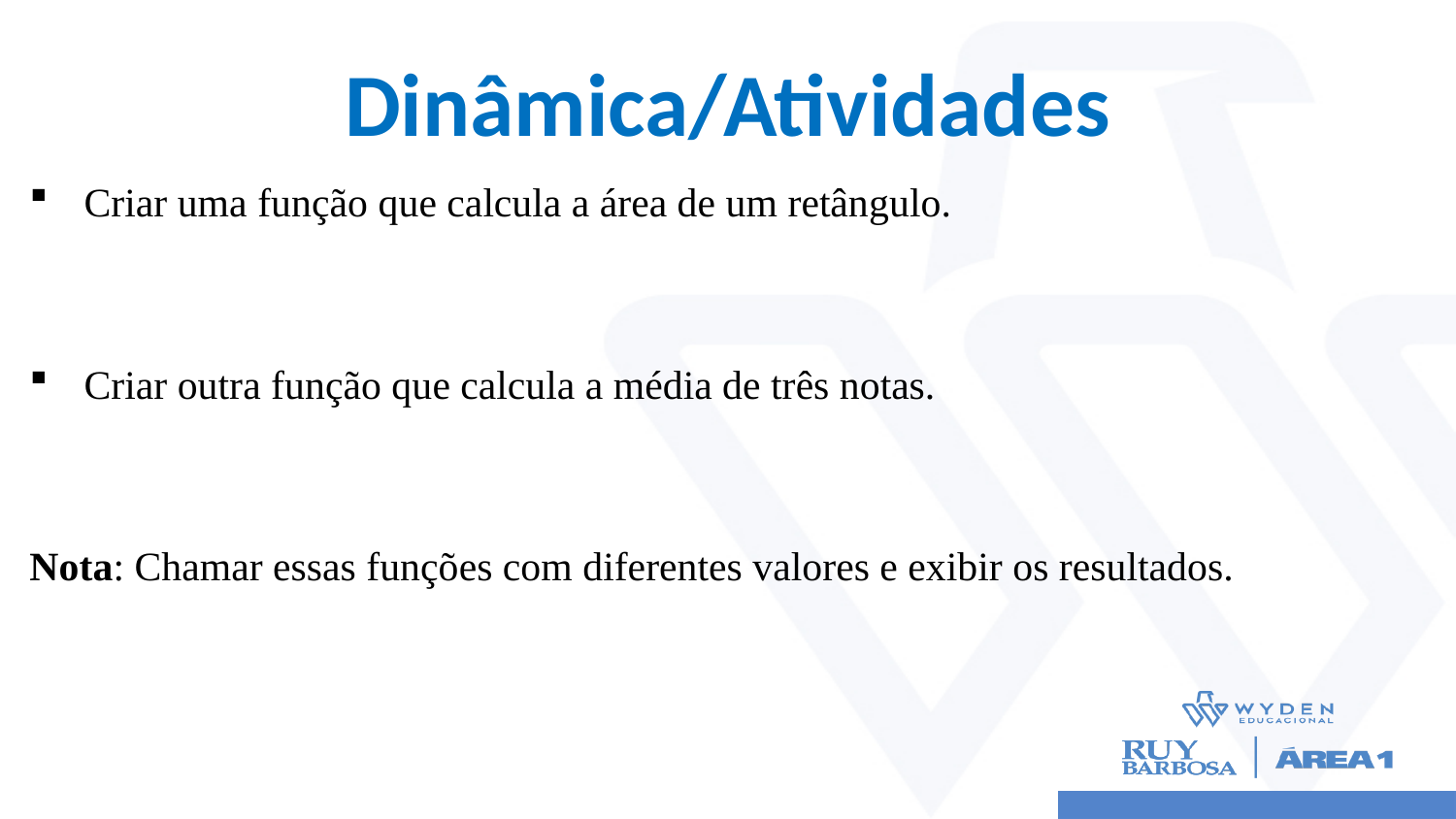

# Dinâmica/Atividades
Criar uma função que calcula a área de um retângulo.

Criar outra função que calcula a média de três notas.

Nota: Chamar essas funções com diferentes valores e exibir os resultados.